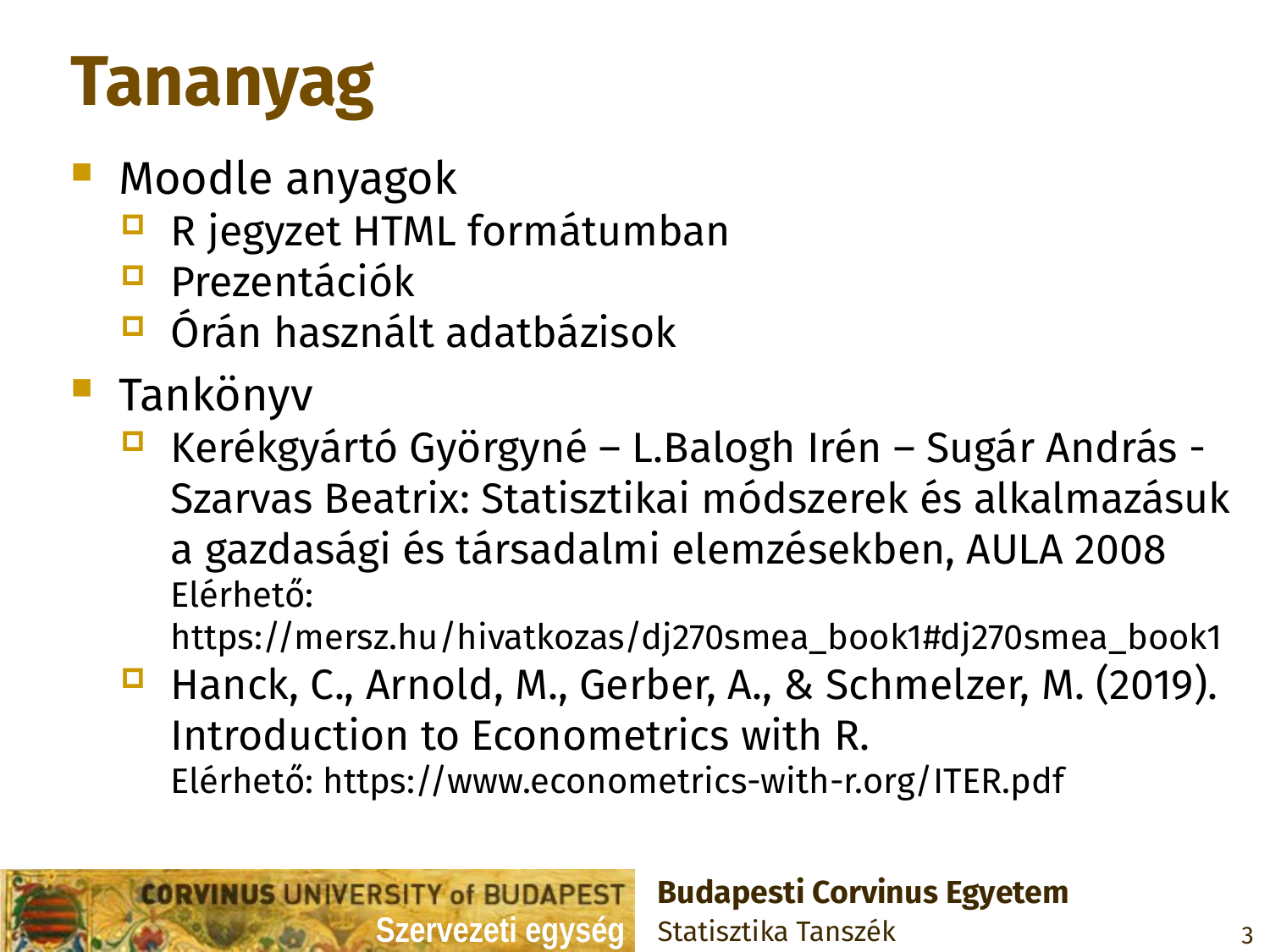

# Tananyag
Moodle anyagok
R jegyzet HTML formátumban
Prezentációk
Órán használt adatbázisok
Tankönyv
Kerékgyártó Györgyné – L.Balogh Irén – Sugár András - Szarvas Beatrix: Statisztikai módszerek és alkalmazásuk a gazdasági és társadalmi elemzésekben, AULA 2008
Elérhető: https://mersz.hu/hivatkozas/dj270smea_book1#dj270smea_book1
Hanck, C., Arnold, M., Gerber, A., & Schmelzer, M. (2019). Introduction to Econometrics with R.
Elérhető: https://www.econometrics-with-r.org/ITER.pdf

Budapesti Corvinus Egyetem
Statisztika Tanszék
3